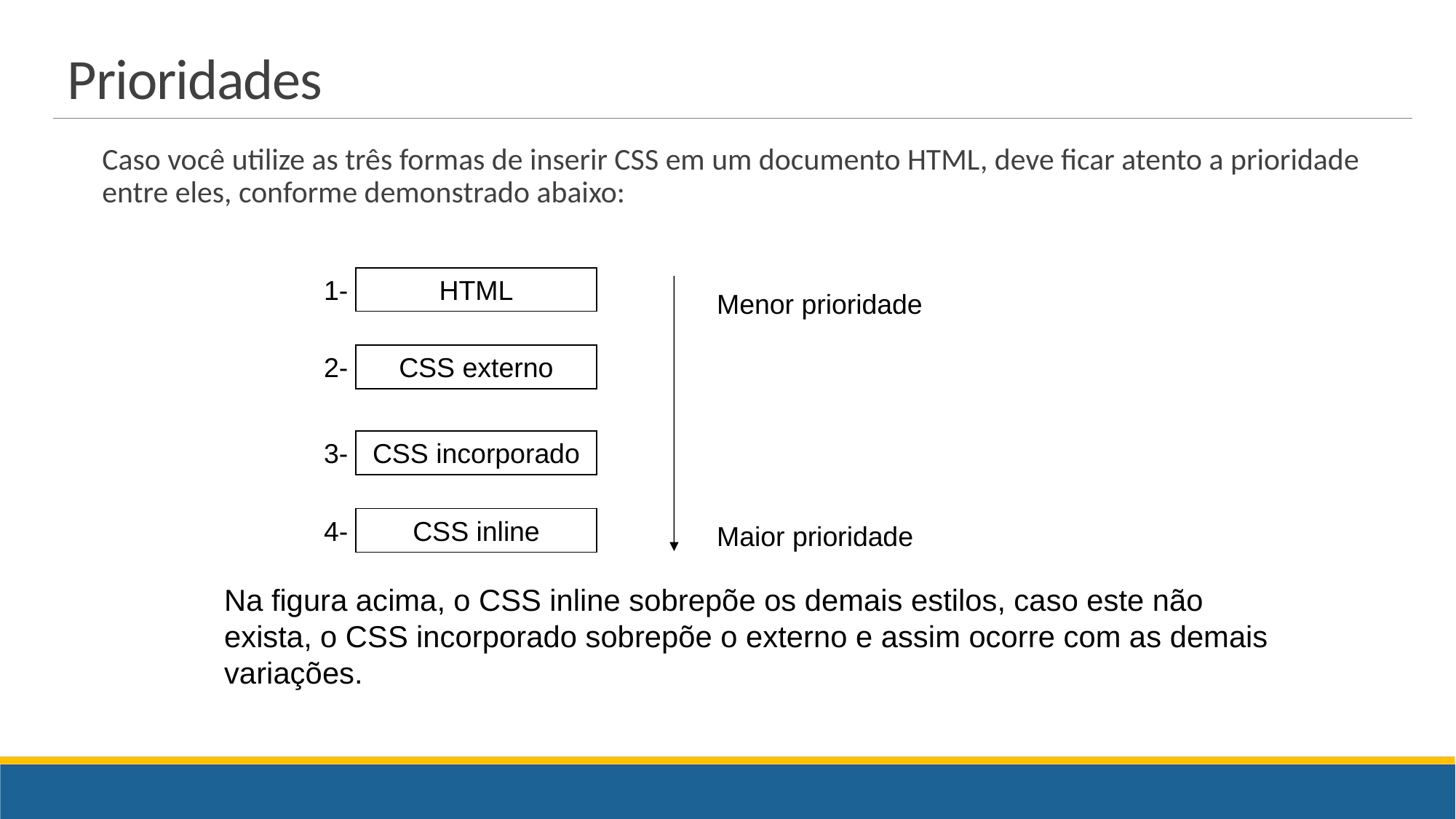

# Prioridades
Caso você utilize as três formas de inserir CSS em um documento HTML, deve ficar atento a prioridade entre eles, conforme demonstrado abaixo:
HTML
1-

Menor prioridade
CSS externo
2-
3-
CSS incorporado
CSS inline
4-
Maior prioridade
Na figura acima, o CSS inline sobrepõe os demais estilos, caso este não exista, o CSS incorporado sobrepõe o externo e assim ocorre com as demais variações.